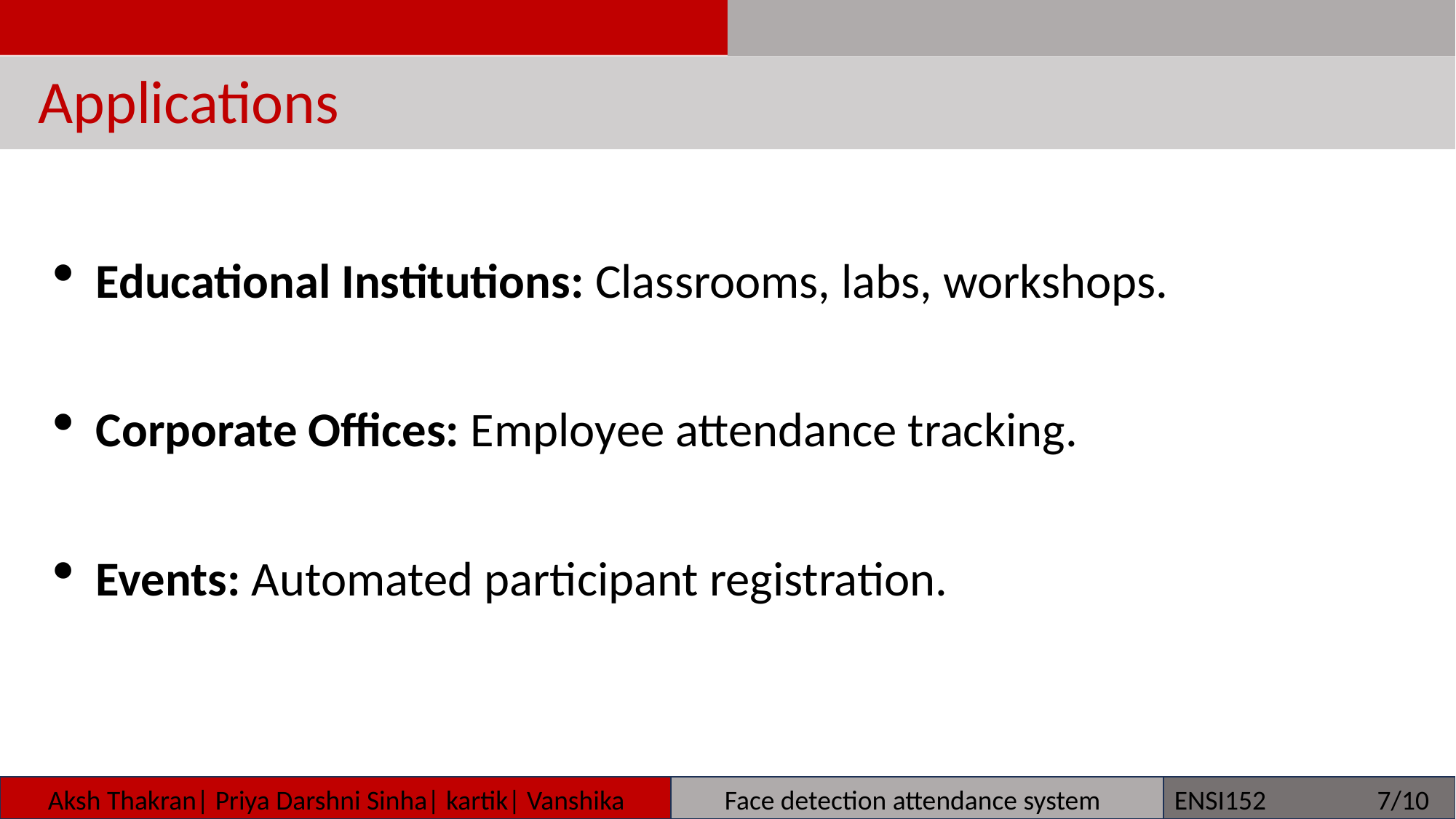

Applications
Educational Institutions: Classrooms, labs, workshops.

Corporate Offices: Employee attendance tracking.

Events: Automated participant registration.

      Aksh Thakran| Priya Darshni Sinha| kartik| Vanshika Yadav

       Face detection attendance system

ENSI152                  7/10